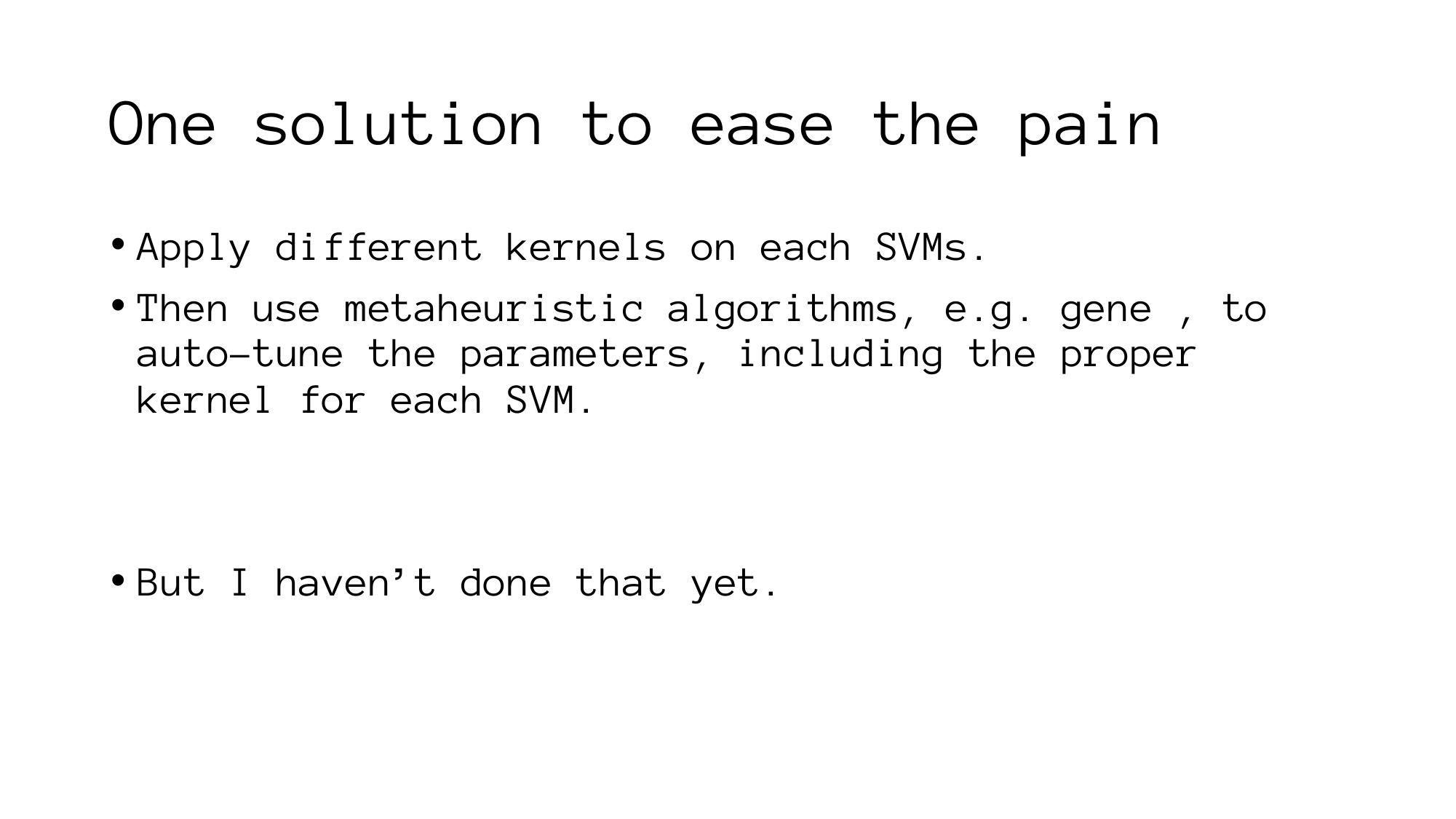

# One solution to ease the pain
Apply different kernels on each SVMs.
Then use metaheuristic algorithms, e.g. gene , to auto-tune the parameters, including the proper kernel for each SVM.

But I haven’t done that yet.